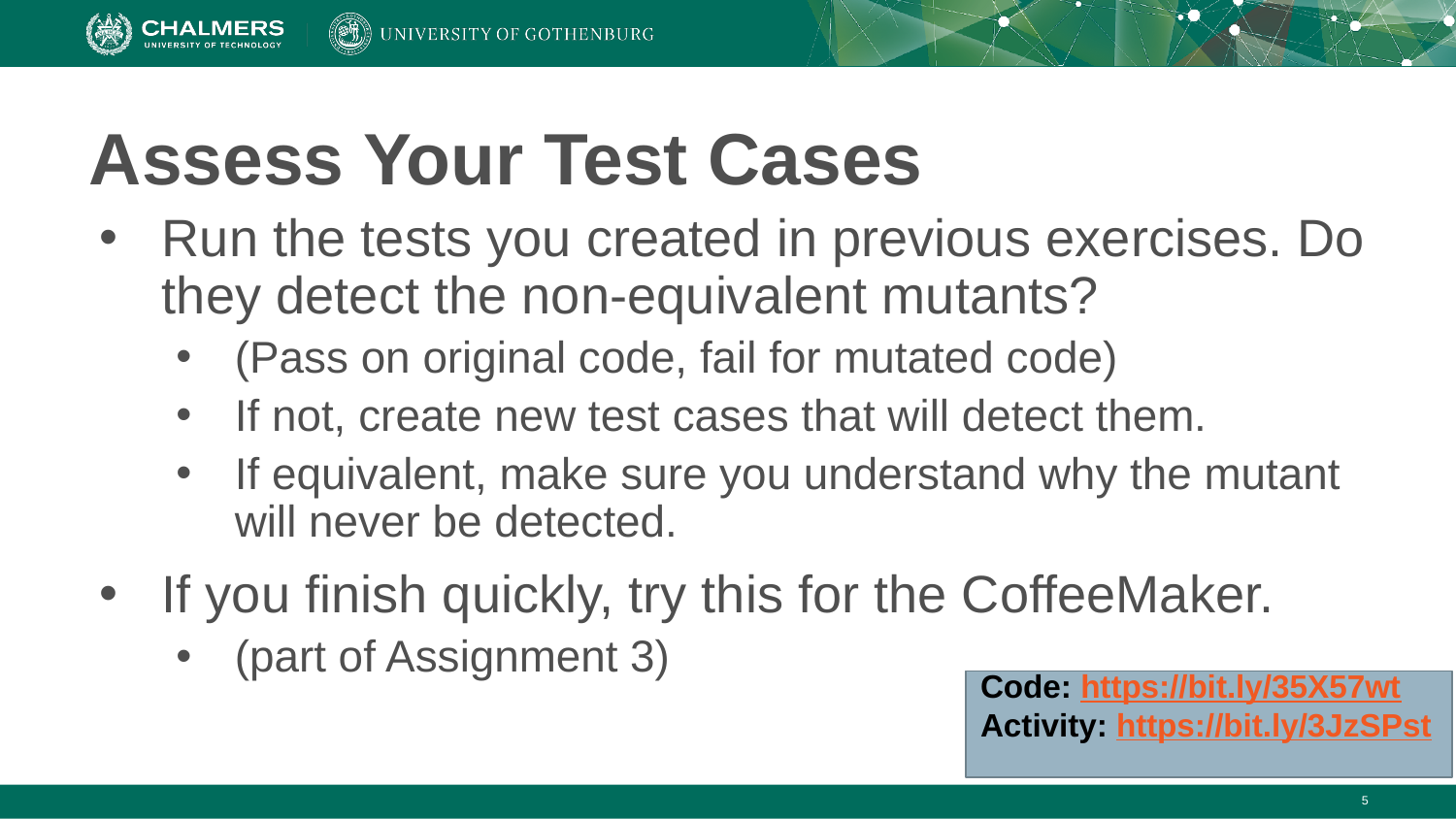

# Assess Your Test Cases
Run the tests you created in previous exercises. Do they detect the non-equivalent mutants?
(Pass on original code, fail for mutated code)
If not, create new test cases that will detect them.
If equivalent, make sure you understand why the mutant will never be detected.
If you finish quickly, try this for the CoffeeMaker.
(part of Assignment 3)
Code: https://bit.ly/35X57wt
Activity: https://bit.ly/3JzSPst
5